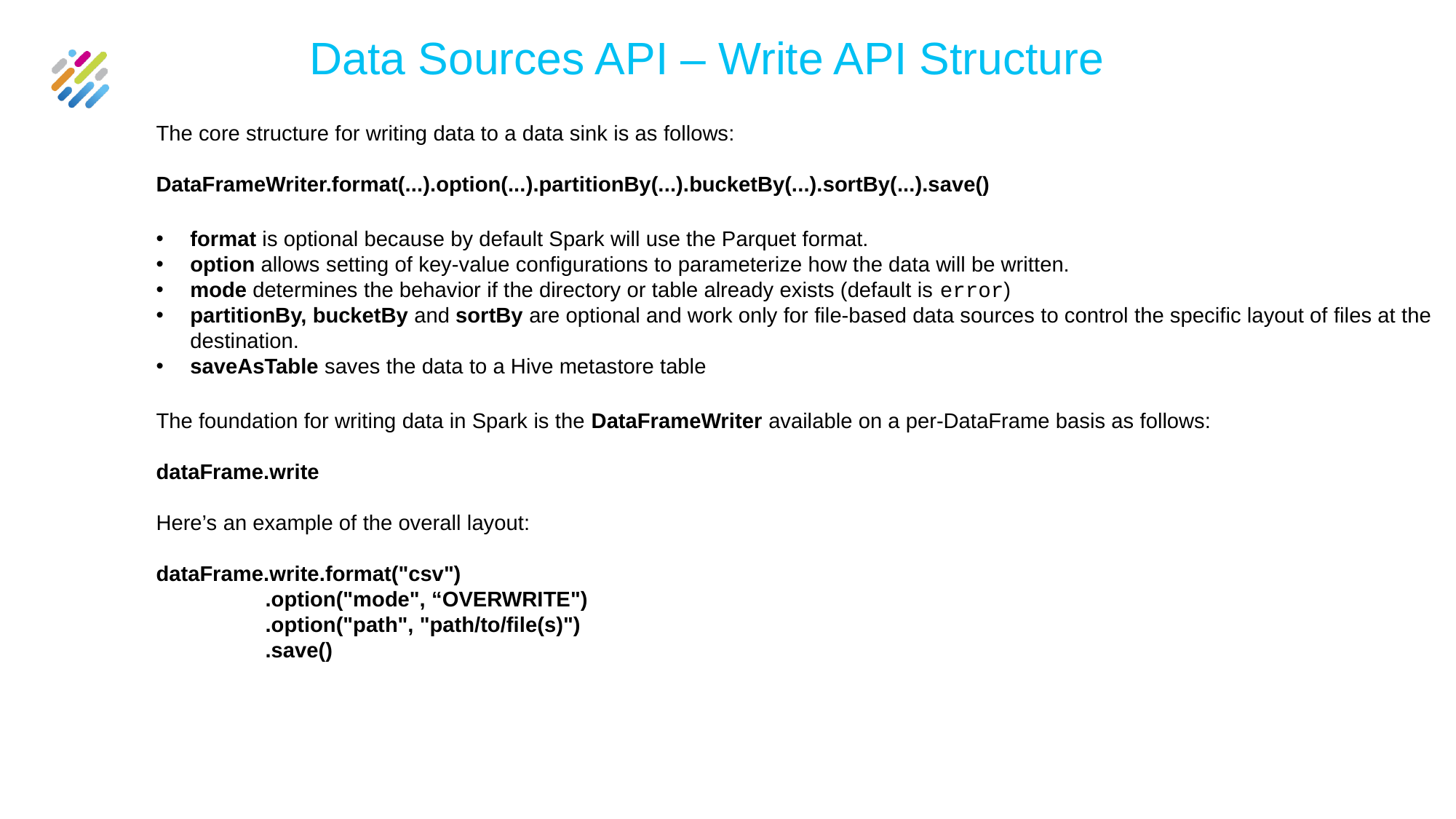

# Data Sources API – Write API Structure
The core structure for writing data to a data sink is as follows:

DataFrameWriter.format(...).option(...).partitionBy(...).bucketBy(...).sortBy(...).save()

format is optional because by default Spark will use the Parquet format.
option allows setting of key-value configurations to parameterize how the data will be written.
mode determines the behavior if the directory or table already exists (default is error)
partitionBy, bucketBy and sortBy are optional and work only for file-based data sources to control the specific layout of files at the destination.
saveAsTable saves the data to a Hive metastore table

The foundation for writing data in Spark is the DataFrameWriter available on a per-DataFrame basis as follows:

dataFrame.write

Here’s an example of the overall layout:

dataFrame.write.format("csv")
	.option("mode", “OVERWRITE")
	.option("path", "path/to/file(s)")
	.save()